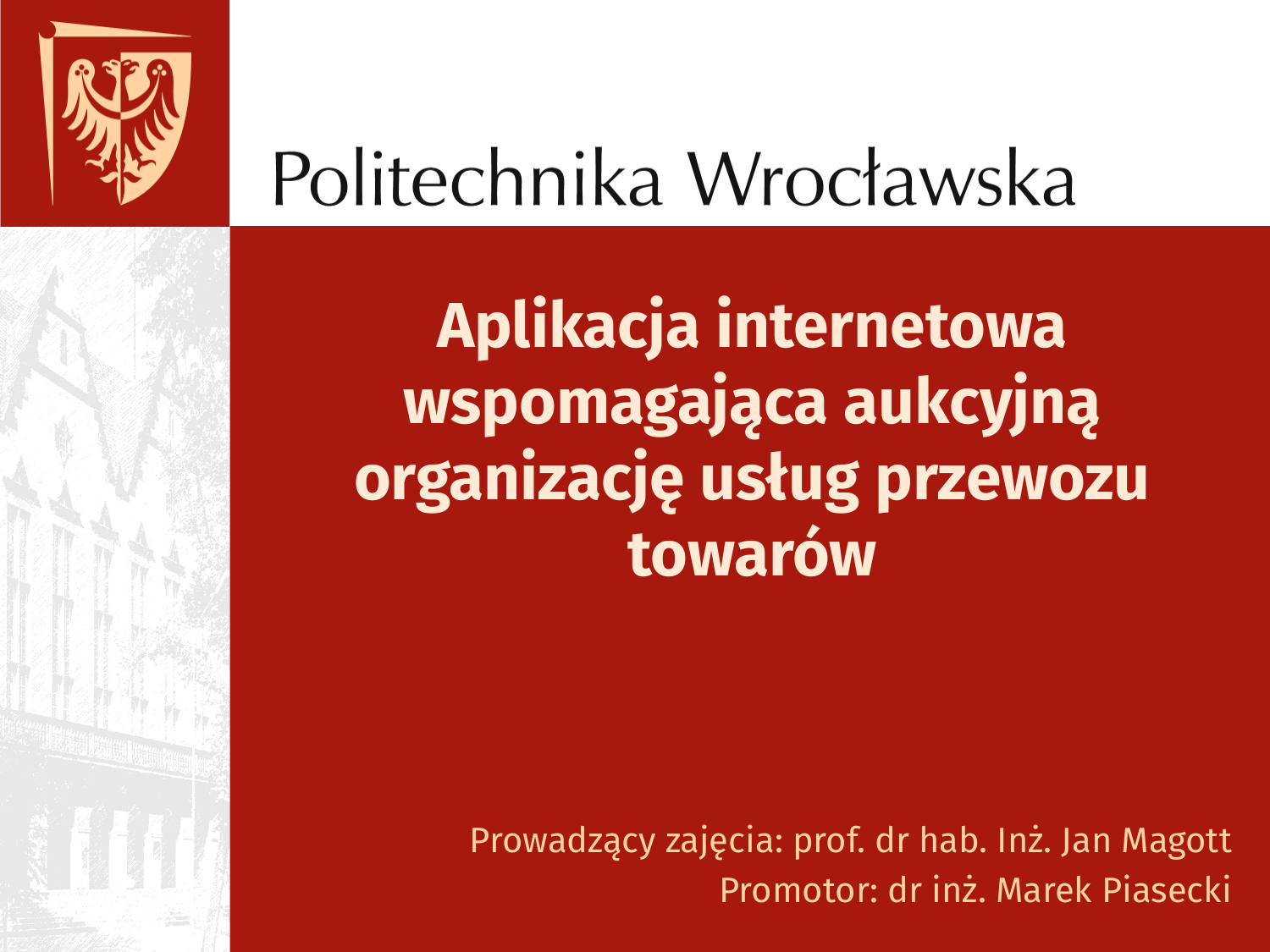

# Aplikacja internetowa wspomagająca aukcyjną organizację usług przewozu towarów
Prowadzący zajęcia: prof. dr hab. Inż. Jan Magott
Promotor: dr inż. Marek Piasecki